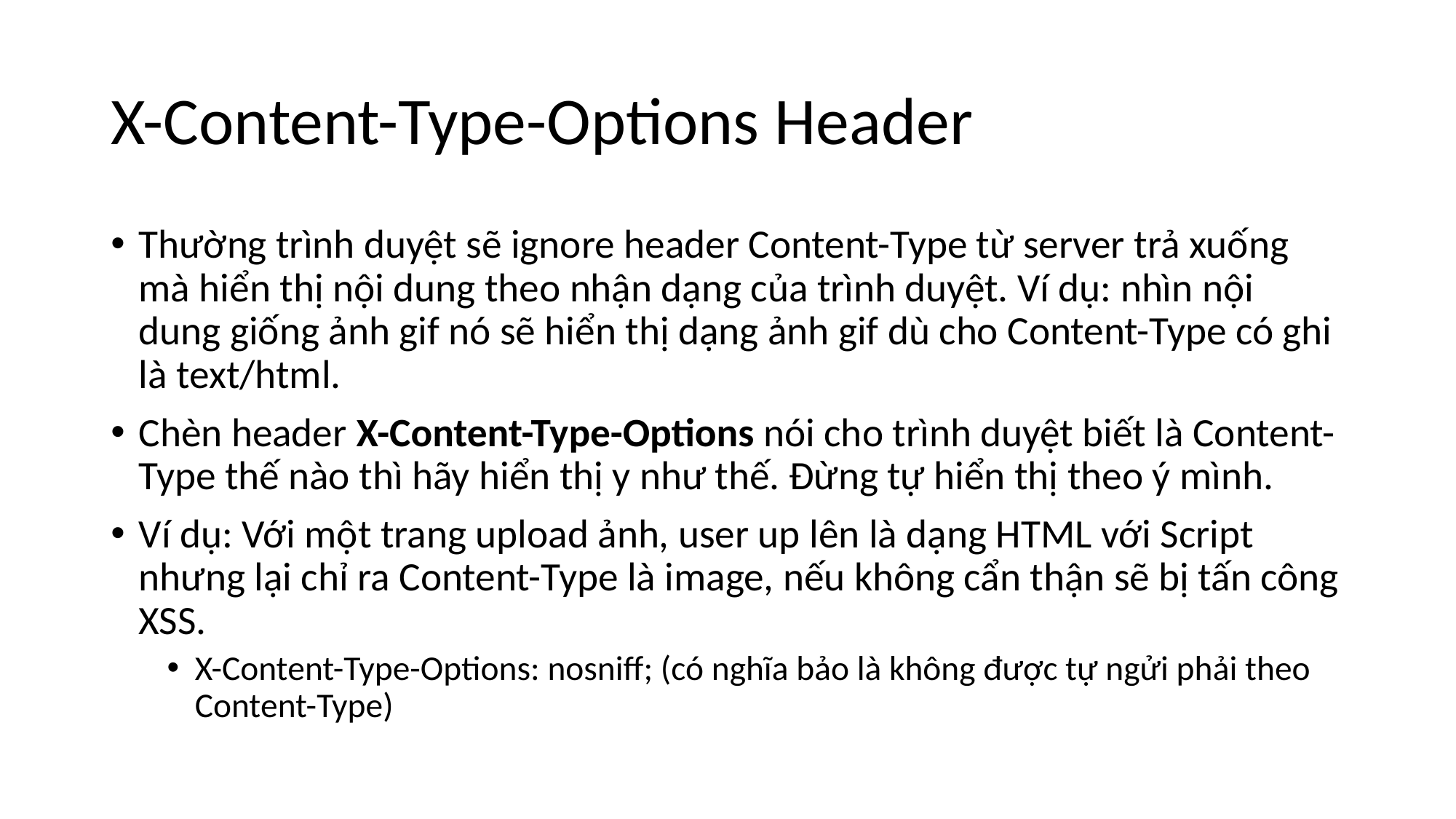

# X-Content-Type-Options Header
Thường trình duyệt sẽ ignore header Content-Type từ server trả xuống mà hiển thị nội dung theo nhận dạng của trình duyệt. Ví dụ: nhìn nội dung giống ảnh gif nó sẽ hiển thị dạng ảnh gif dù cho Content-Type có ghi là text/html.
Chèn header X-Content-Type-Options nói cho trình duyệt biết là Content-Type thế nào thì hãy hiển thị y như thế. Đừng tự hiển thị theo ý mình.
Ví dụ: Với một trang upload ảnh, user up lên là dạng HTML với Script nhưng lại chỉ ra Content-Type là image, nếu không cẩn thận sẽ bị tấn công XSS.
X-Content-Type-Options: nosniff; (có nghĩa bảo là không được tự ngửi phải theo Content-Type)